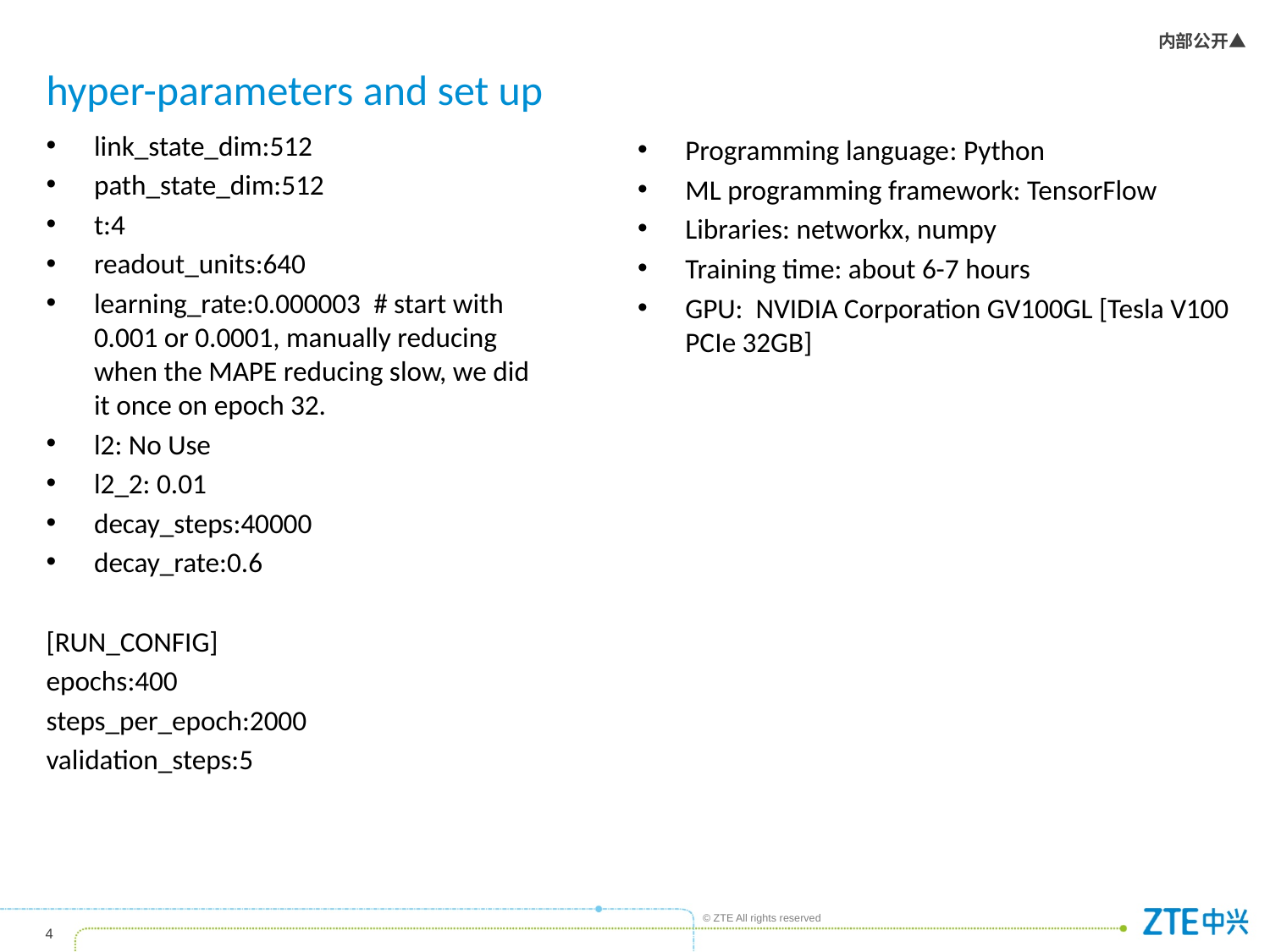

# hyper-parameters and set up
link_state_dim:512
path_state_dim:512
t:4
readout_units:640
learning_rate:0.000003  # start with 0.001 or 0.0001, manually reducing when the MAPE reducing slow, we did it once on epoch 32.
l2: No Use
l2_2: 0.01
decay_steps:40000
decay_rate:0.6

[RUN_CONFIG]
epochs:400
steps_per_epoch:2000
validation_steps:5
Programming language: Python
ML programming framework: TensorFlow
Libraries: networkx, numpy
Training time: about 6-7 hours
GPU:  NVIDIA Corporation GV100GL [Tesla V100 PCIe 32GB]